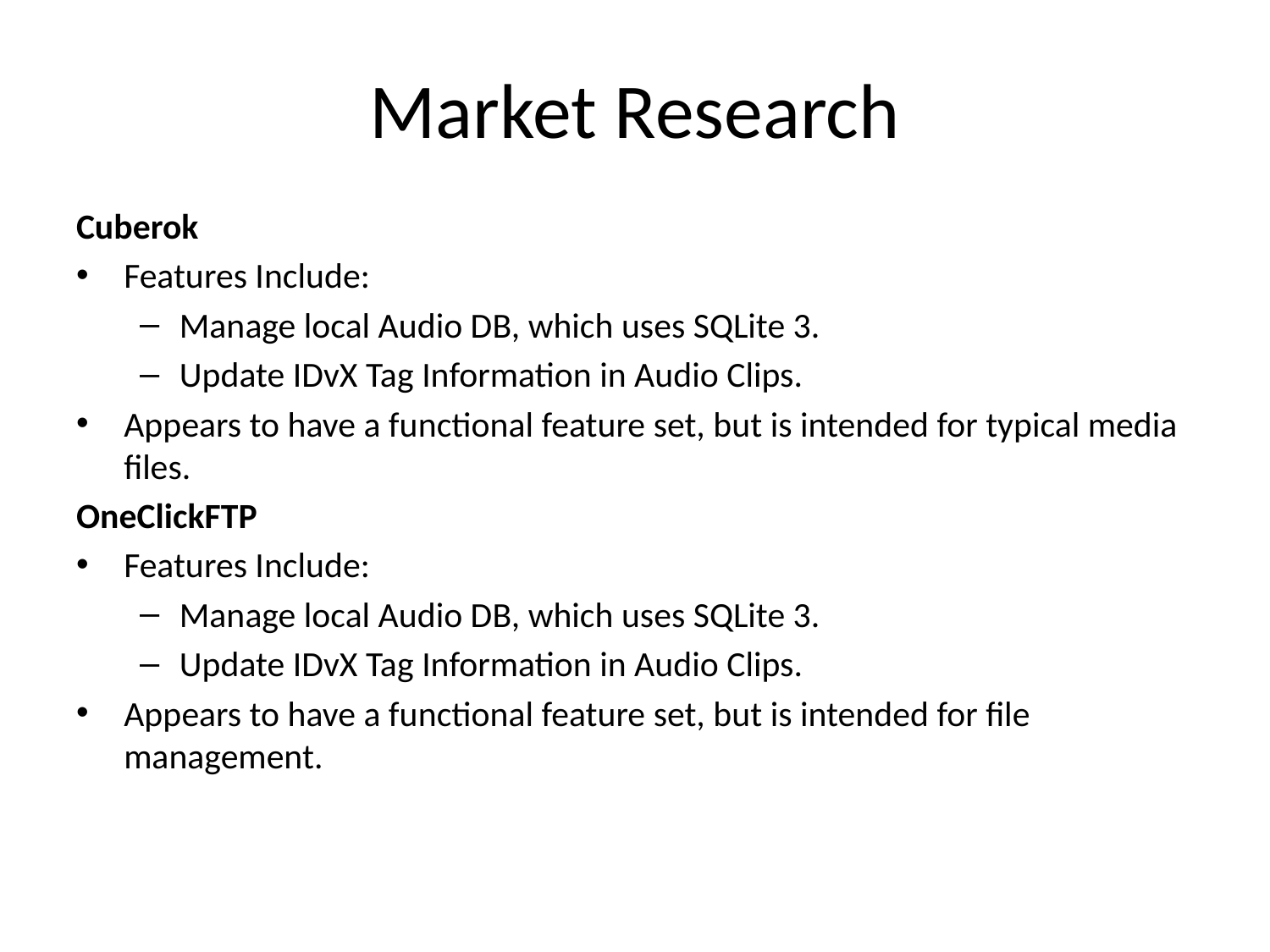

# Market Research
Cuberok
Features Include:
Manage local Audio DB, which uses SQLite 3.
Update IDvX Tag Information in Audio Clips.
Appears to have a functional feature set, but is intended for typical media files.
OneClickFTP
Features Include:
Manage local Audio DB, which uses SQLite 3.
Update IDvX Tag Information in Audio Clips.
Appears to have a functional feature set, but is intended for file management.